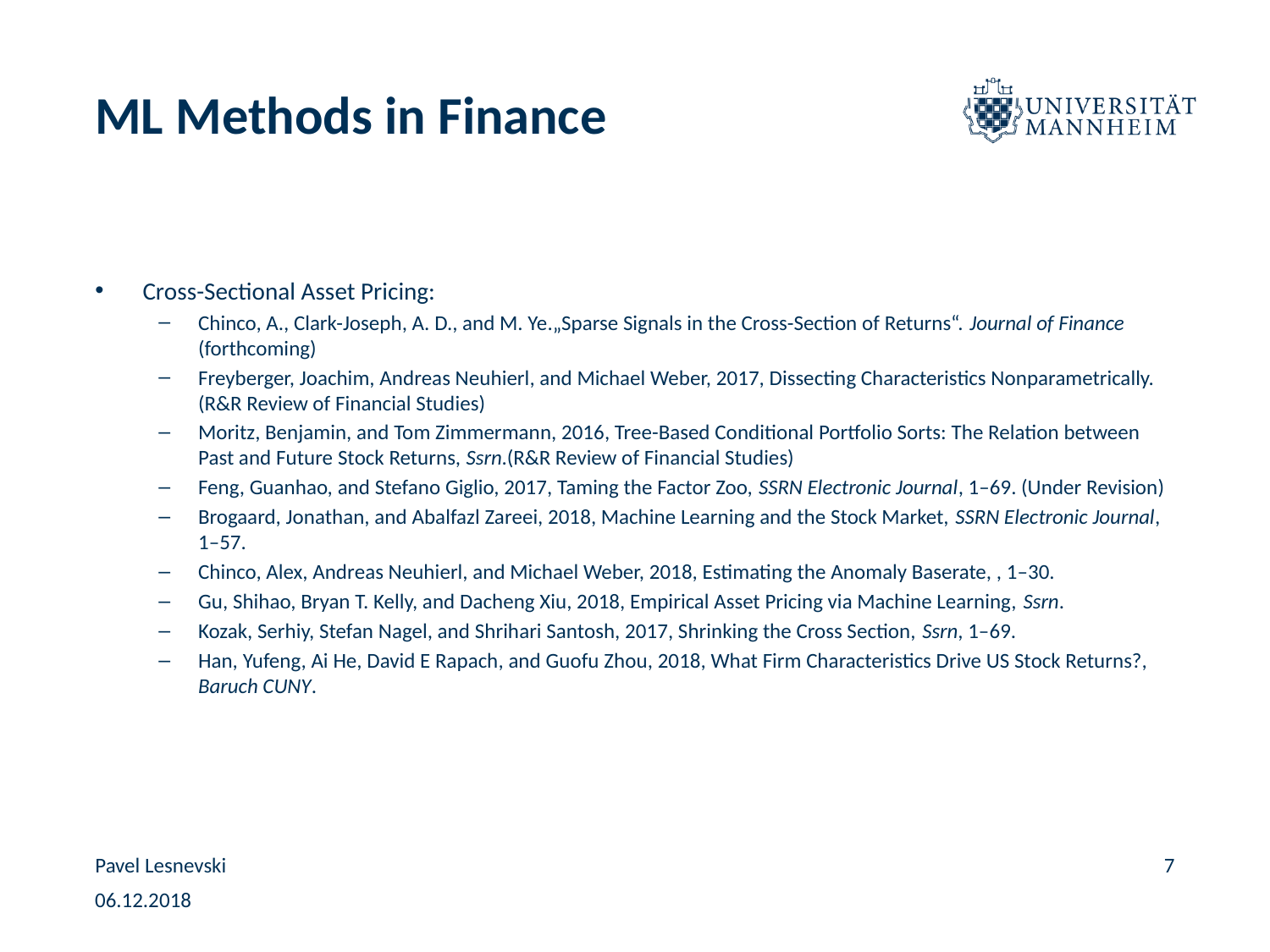

# ML Methods in Finance
Cross-Sectional Asset Pricing:
Chinco, A., Clark-Joseph, A. D., and M. Ye.„Sparse Signals in the Cross-Section of Returns“. Journal of Finance (forthcoming)
Freyberger, Joachim, Andreas Neuhierl, and Michael Weber, 2017, Dissecting Characteristics Nonparametrically. (R&R Review of Financial Studies)
Moritz, Benjamin, and Tom Zimmermann, 2016, Tree-Based Conditional Portfolio Sorts: The Relation between Past and Future Stock Returns, Ssrn.(R&R Review of Financial Studies)
Feng, Guanhao, and Stefano Giglio, 2017, Taming the Factor Zoo, SSRN Electronic Journal, 1–69. (Under Revision)
Brogaard, Jonathan, and Abalfazl Zareei, 2018, Machine Learning and the Stock Market, SSRN Electronic Journal, 1–57.
Chinco, Alex, Andreas Neuhierl, and Michael Weber, 2018, Estimating the Anomaly Baserate, , 1–30.
Gu, Shihao, Bryan T. Kelly, and Dacheng Xiu, 2018, Empirical Asset Pricing via Machine Learning, Ssrn.
Kozak, Serhiy, Stefan Nagel, and Shrihari Santosh, 2017, Shrinking the Cross Section, Ssrn, 1–69.
Han, Yufeng, Ai He, David E Rapach, and Guofu Zhou, 2018, What Firm Characteristics Drive US Stock Returns?, Baruch CUNY.
Pavel Lesnevski
7
06.12.2018